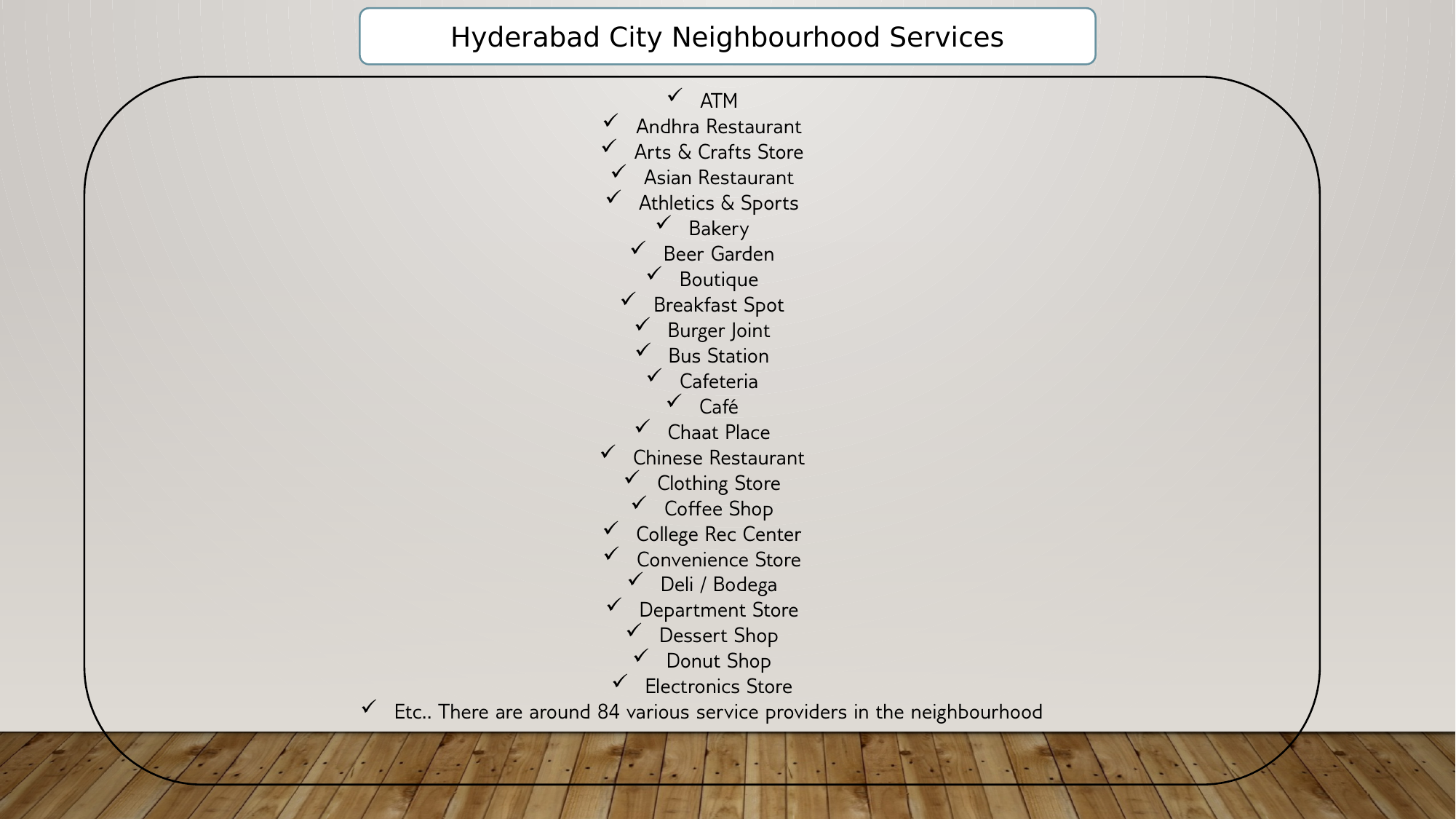

Hyderabad City Neighbourhood Services
ATM
Andhra Restaurant
Arts & Crafts Store
Asian Restaurant
Athletics & Sports
Bakery
Beer Garden
Boutique
Breakfast Spot
Burger Joint
Bus Station
Cafeteria
Café
Chaat Place
Chinese Restaurant
Clothing Store
Coffee Shop
College Rec Center
Convenience Store
Deli / Bodega
Department Store
Dessert Shop
Donut Shop
Electronics Store
Etc.. There are around 84 various service providers in the neighbourhood